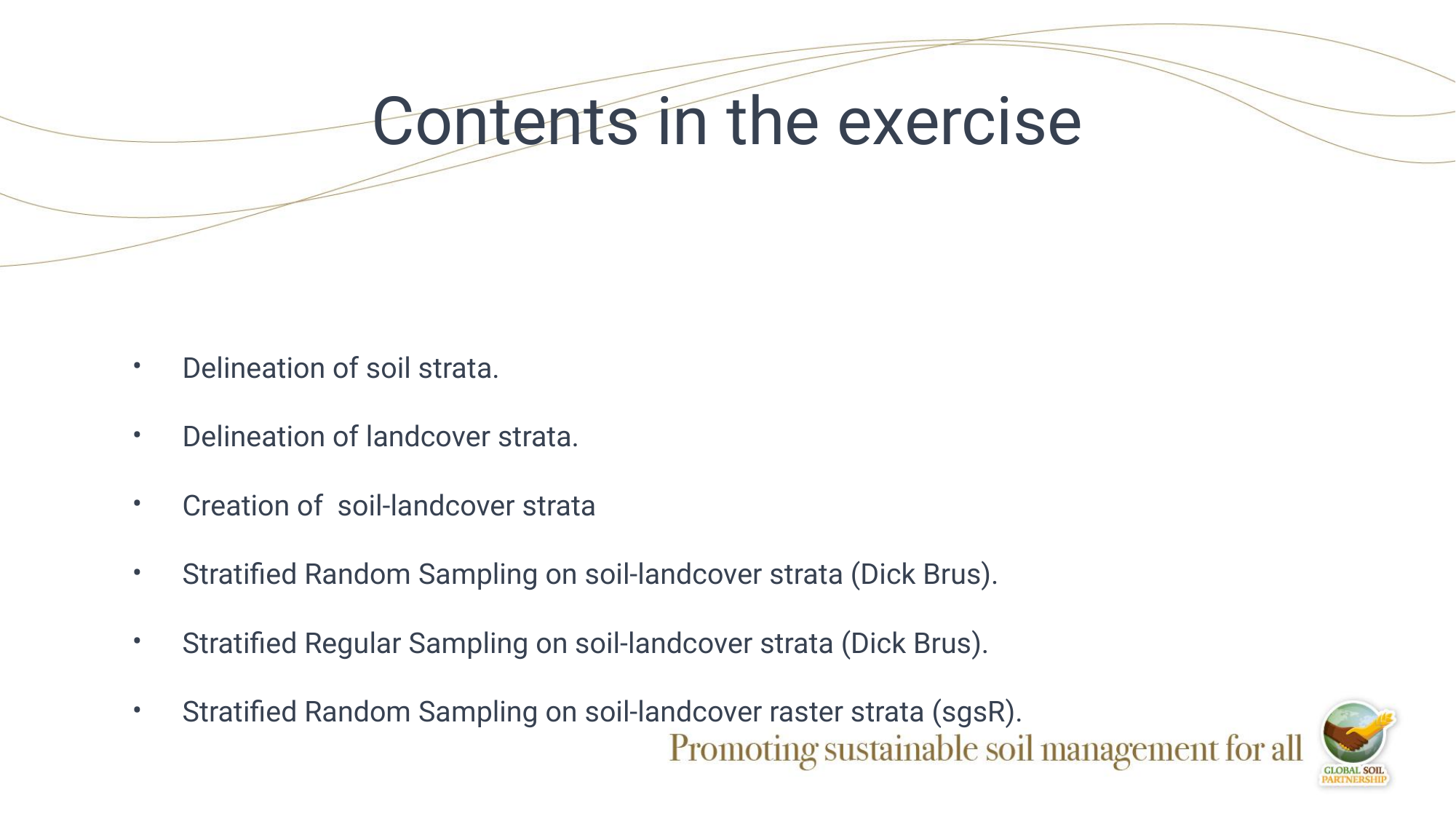

# Contents in the exercise

Delineation of soil strata.
Delineation of landcover strata.
Creation of  soil-landcover strata
Stratified Random Sampling on soil-landcover strata (Dick Brus).
Stratified Regular Sampling on soil-landcover strata (Dick Brus).
Stratified Random Sampling on soil-landcover raster strata (sgsR).